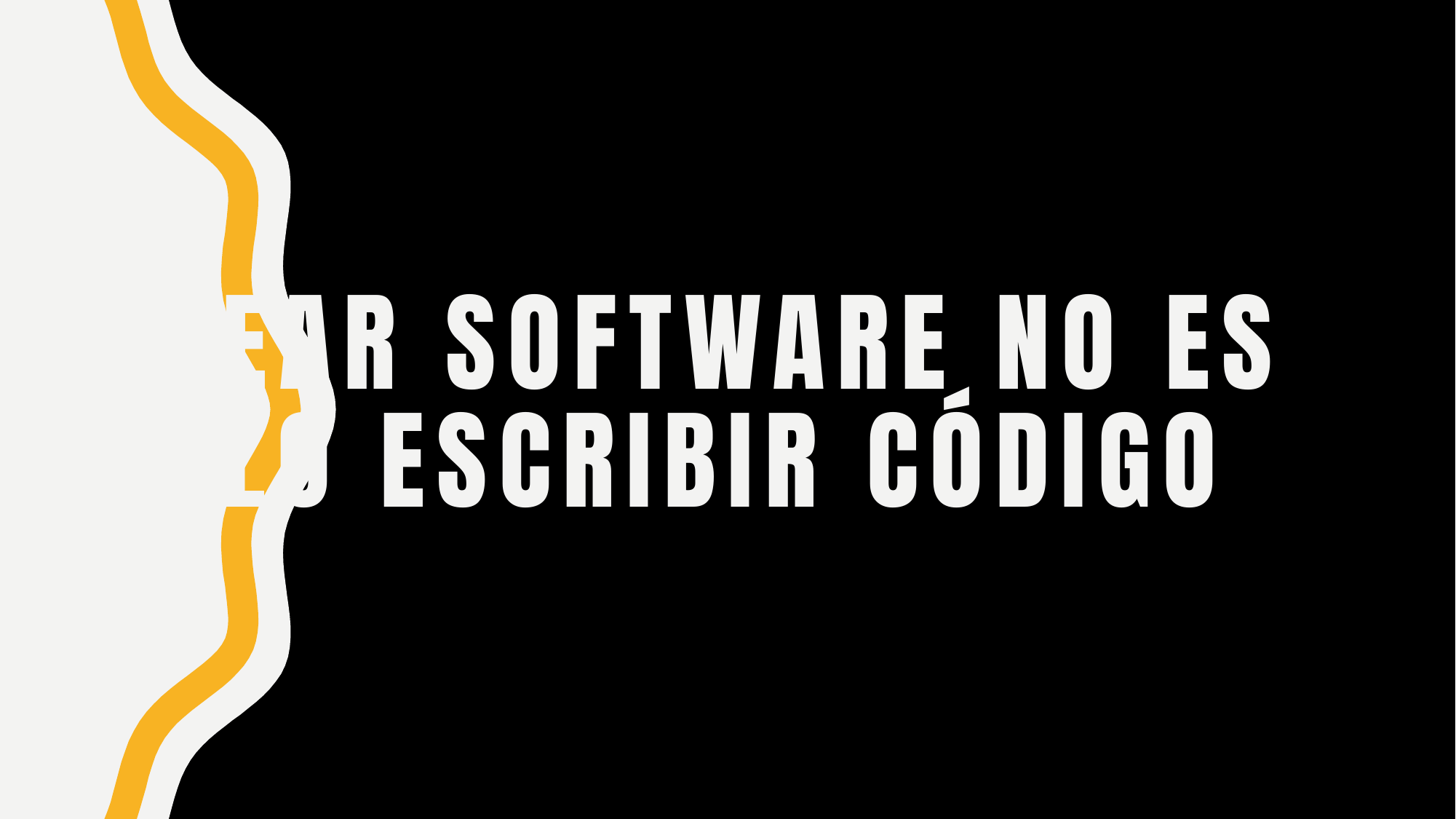

# Crear software no es solo escribir código